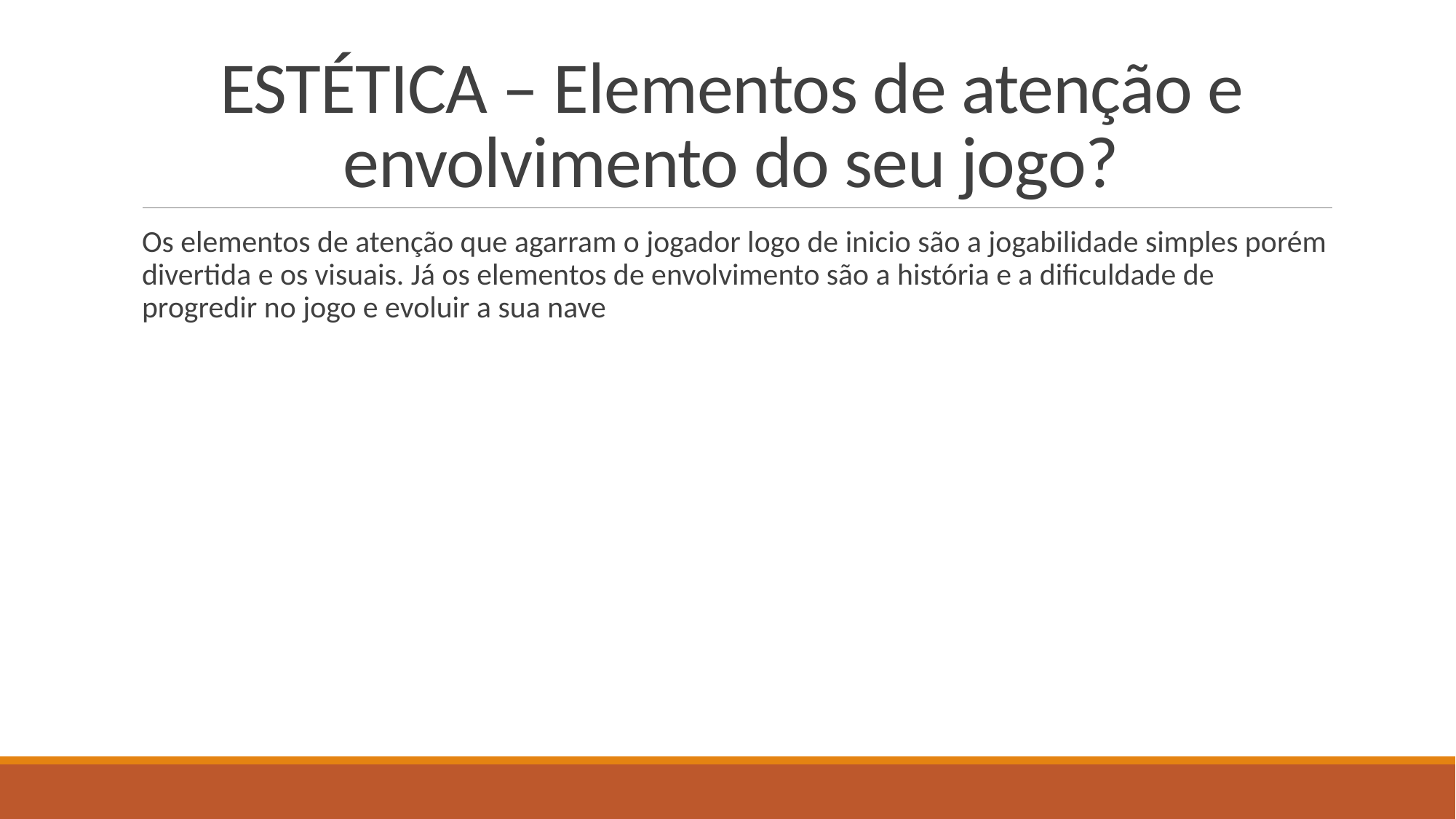

# ESTÉTICA – Elementos de atenção e envolvimento do seu jogo?
Os elementos de atenção que agarram o jogador logo de inicio são a jogabilidade simples porém divertida e os visuais. Já os elementos de envolvimento são a história e a dificuldade de progredir no jogo e evoluir a sua nave